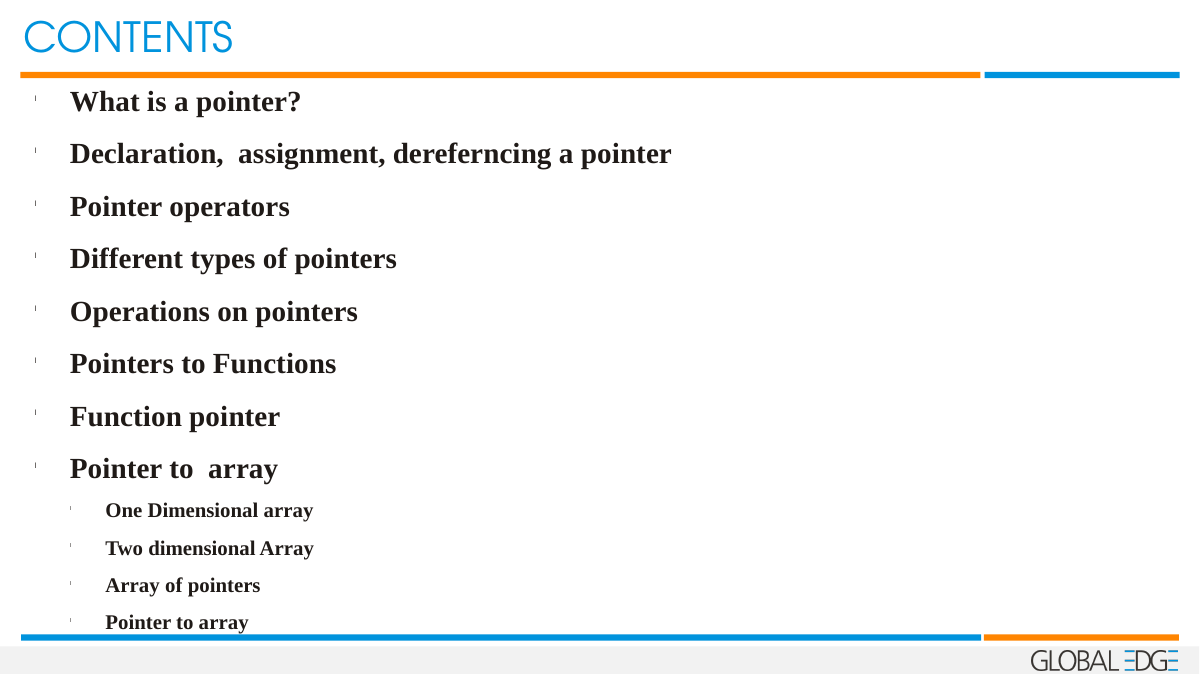

CONTENTS
What is a pointer?
Declaration,  assignment, dereferncing a pointer
Pointer operators
Different types of pointers
Operations on pointers
Pointers to Functions
Function pointer
Pointer to  array
One Dimensional array
Two dimensional Array
Array of pointers
Pointer to array